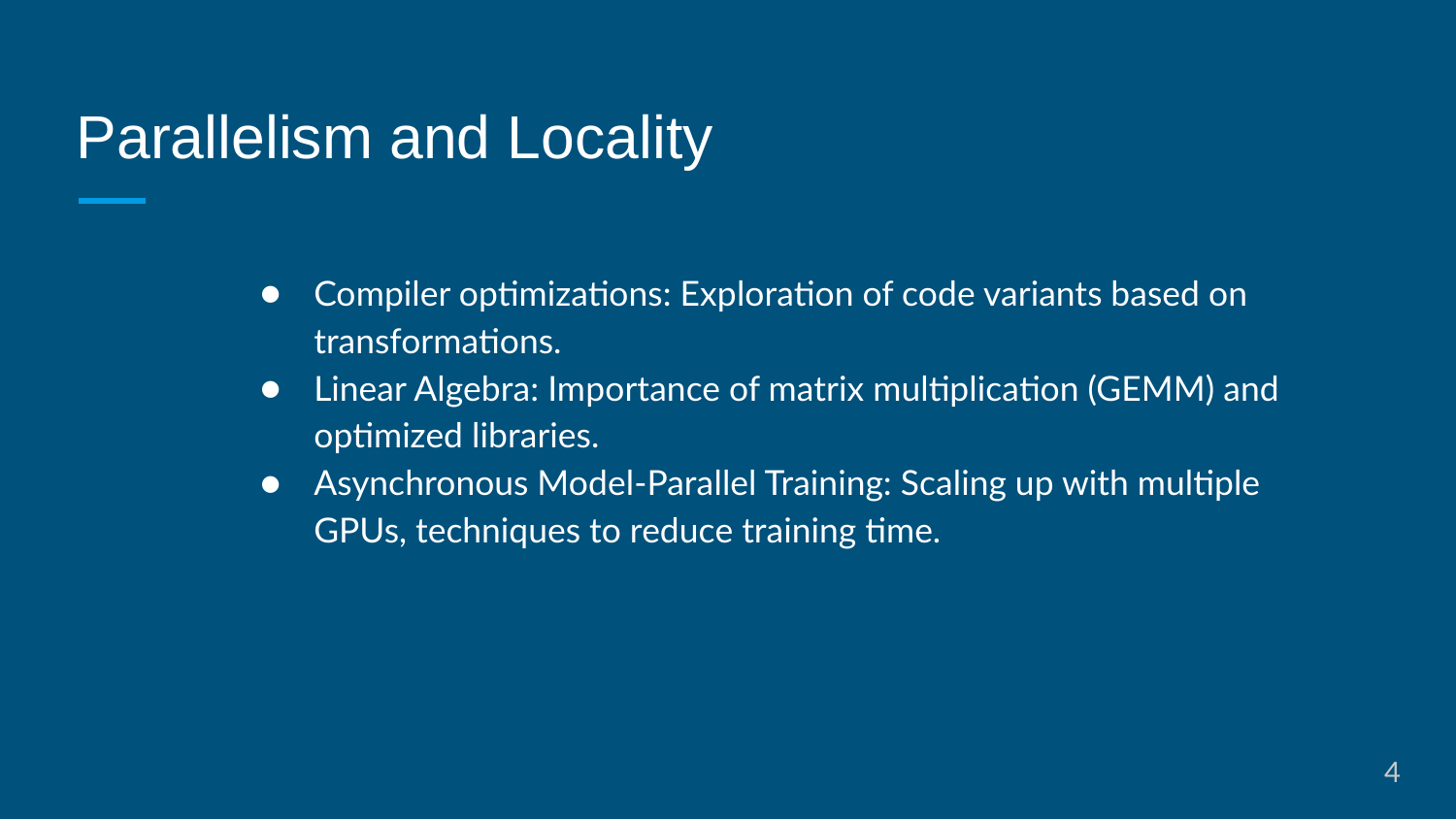

# Parallelism and Locality
Compiler optimizations: Exploration of code variants based on transformations.
Linear Algebra: Importance of matrix multiplication (GEMM) and optimized libraries.
Asynchronous Model-Parallel Training: Scaling up with multiple GPUs, techniques to reduce training time.
4